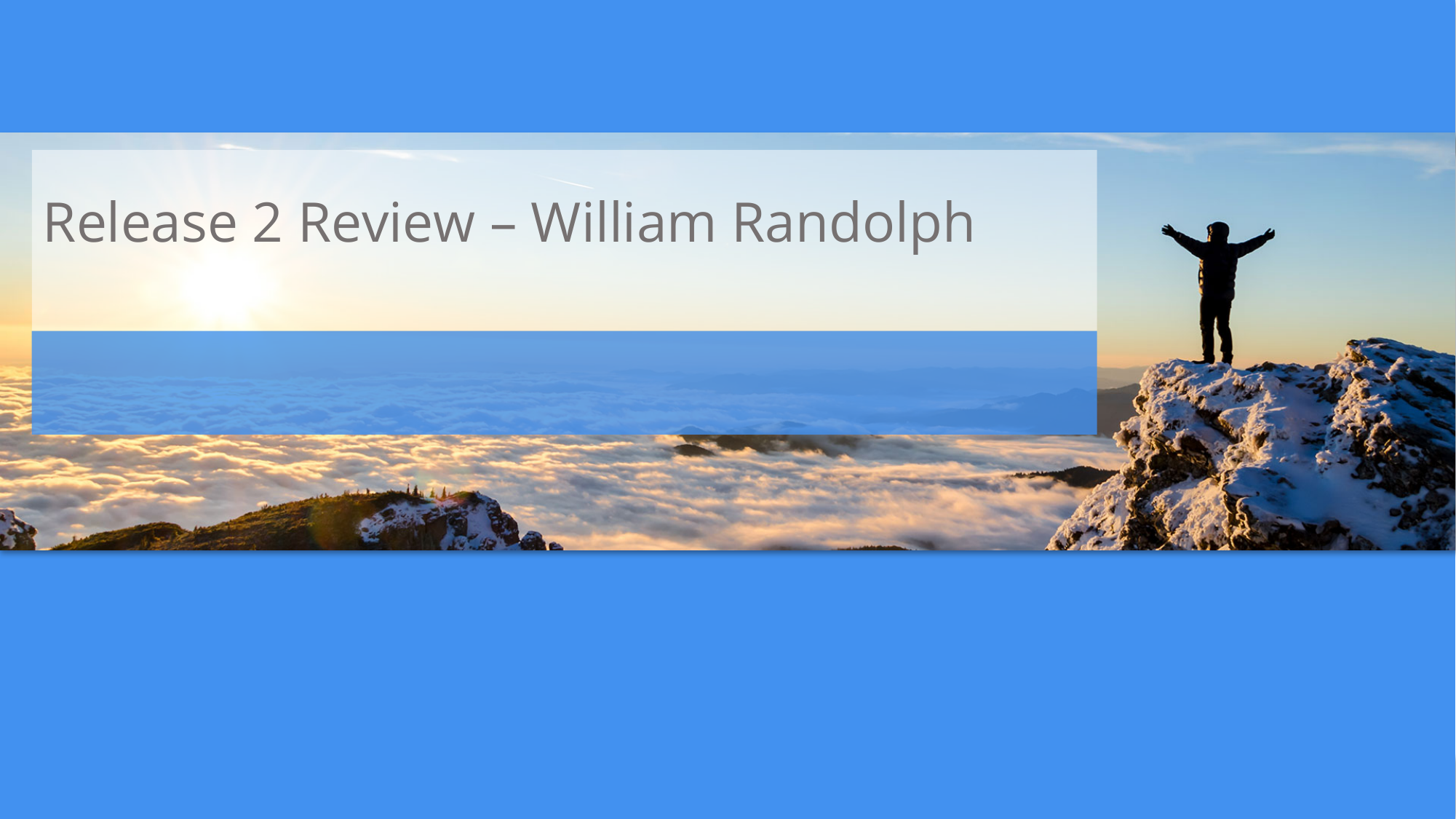

# Release 2 Review – William Randolph